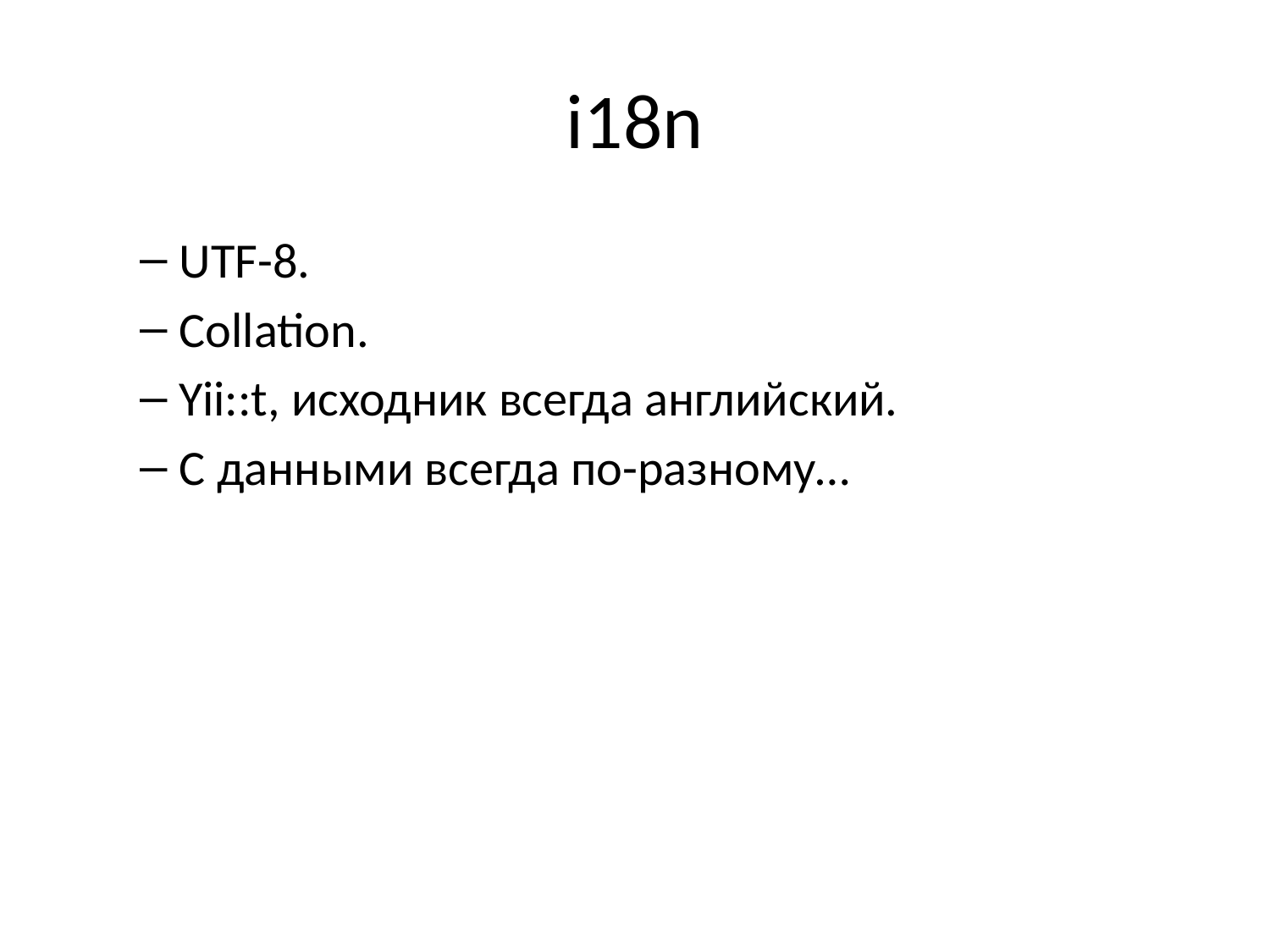

# i18n
UTF-8.
Collation.
Yii::t, исходник всегда английский.
С данными всегда по-разному…